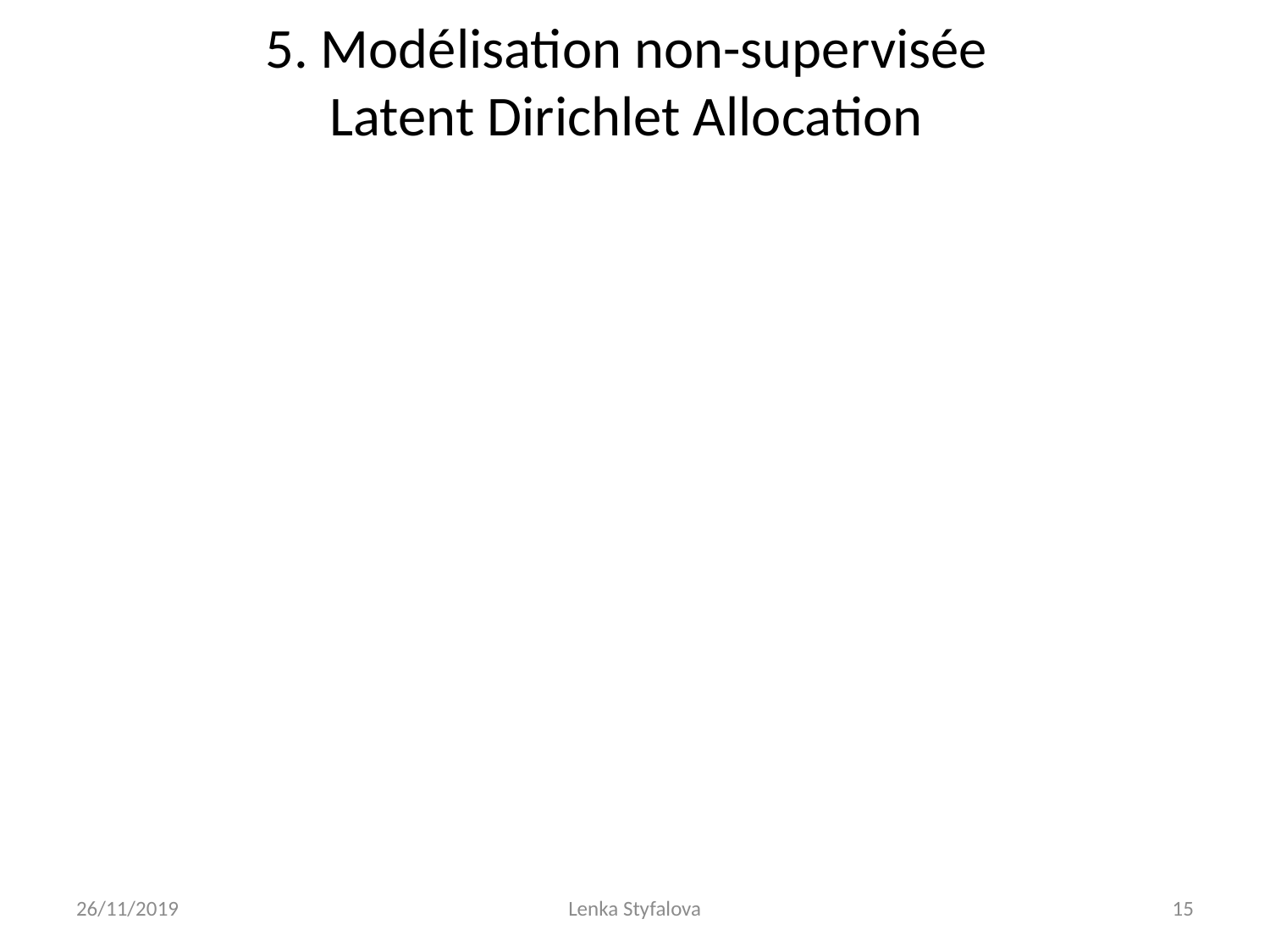

# 5. Modélisation non-supervisée Latent Dirichlet Allocation
26/11/2019
Lenka Styfalova
15